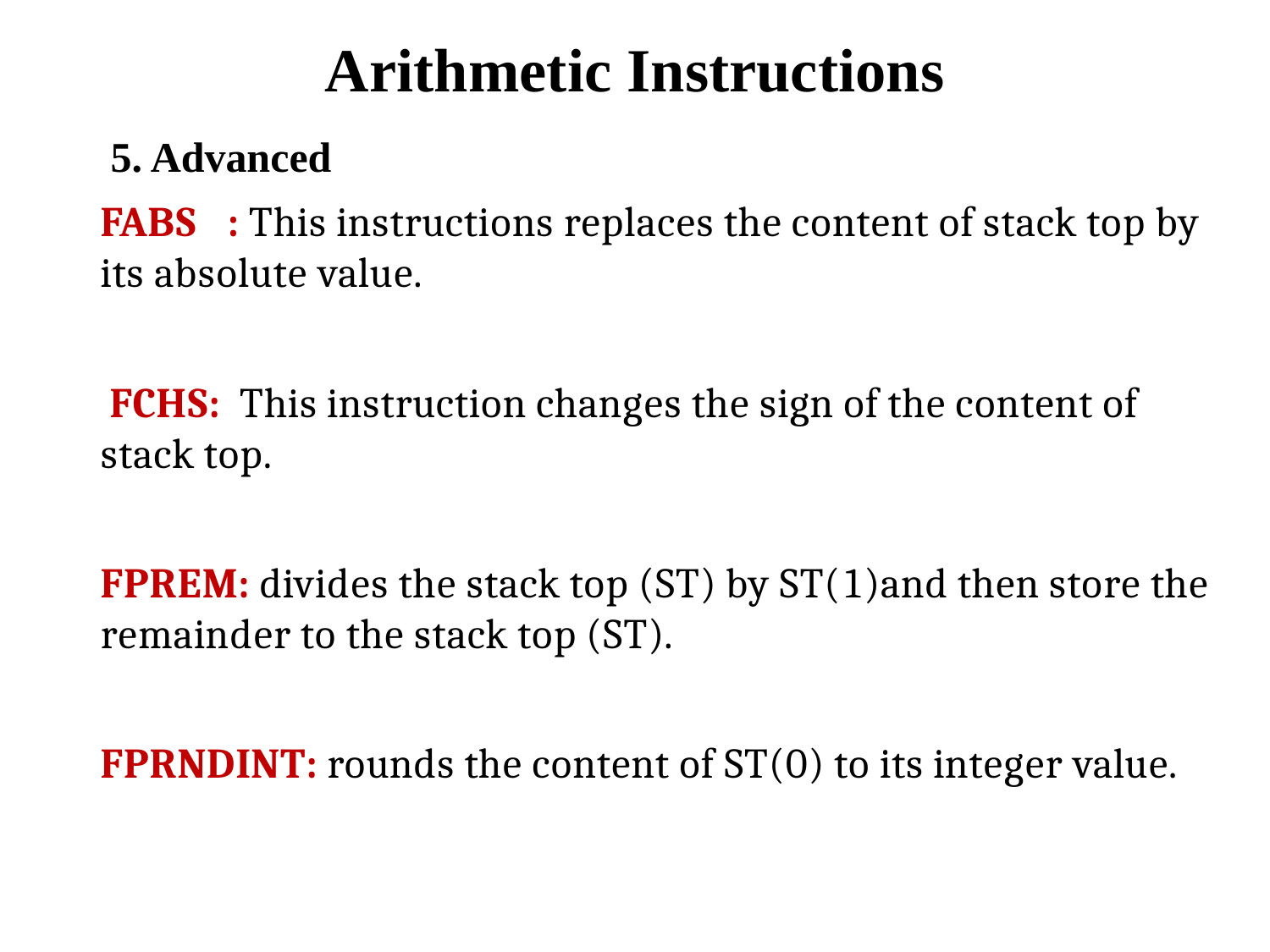

# Arithmetic Instructions
 5. Advanced
FABS 	: This instructions replaces the content of stack top by its absolute value.

 FCHS:  This instruction changes the sign of the content of stack top.

FPREM: divides the stack top (ST) by ST(1)and then store the remainder to the stack top (ST).

FPRNDINT: rounds the content of ST(0) to its integer value.